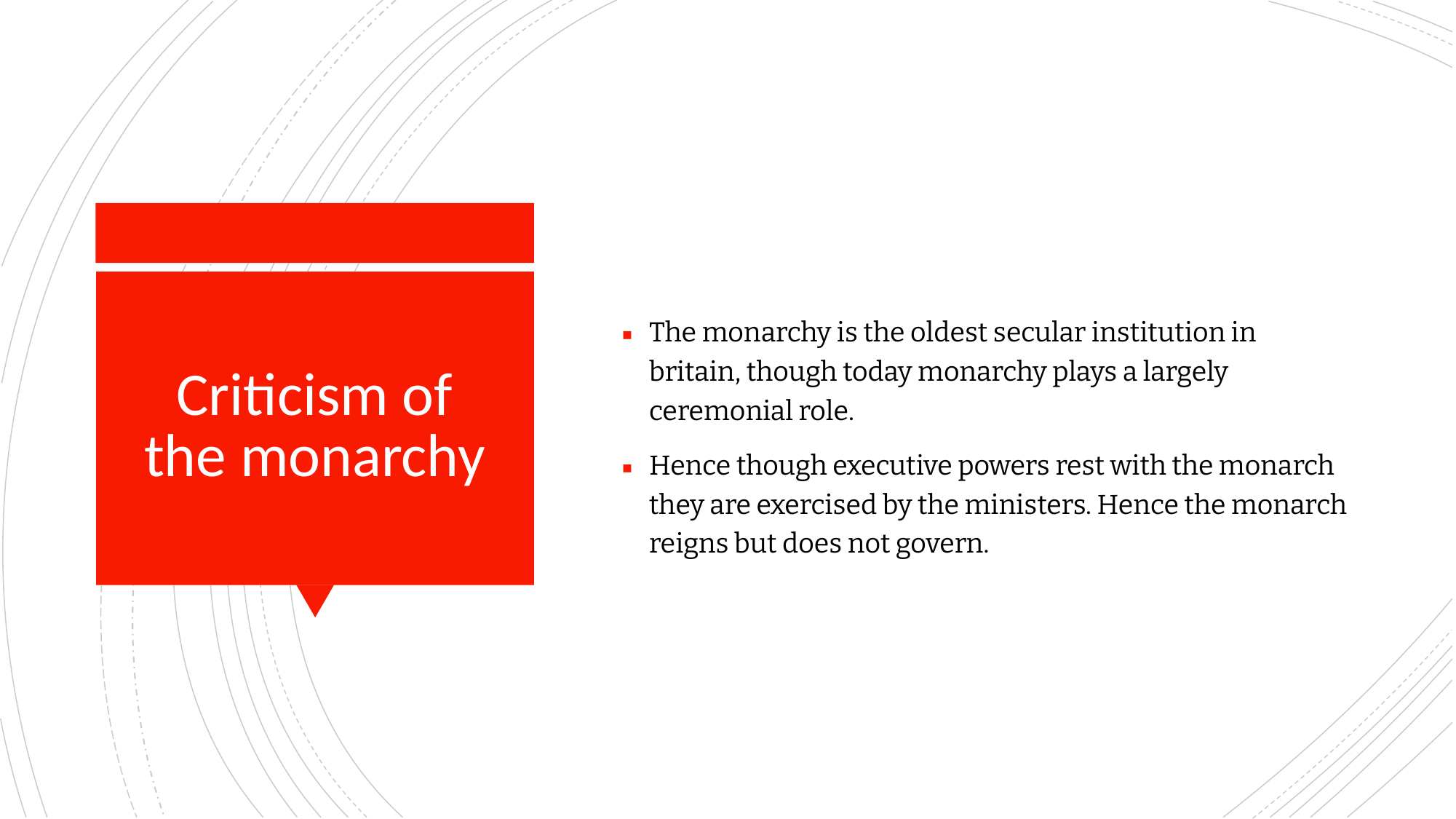

The monarchy is the oldest secular institution in britain, though today monarchy plays a largely ceremonial role.
Hence though executive powers rest with the monarch they are exercised by the ministers. Hence the monarch reigns but does not govern.
# Criticism of the monarchy